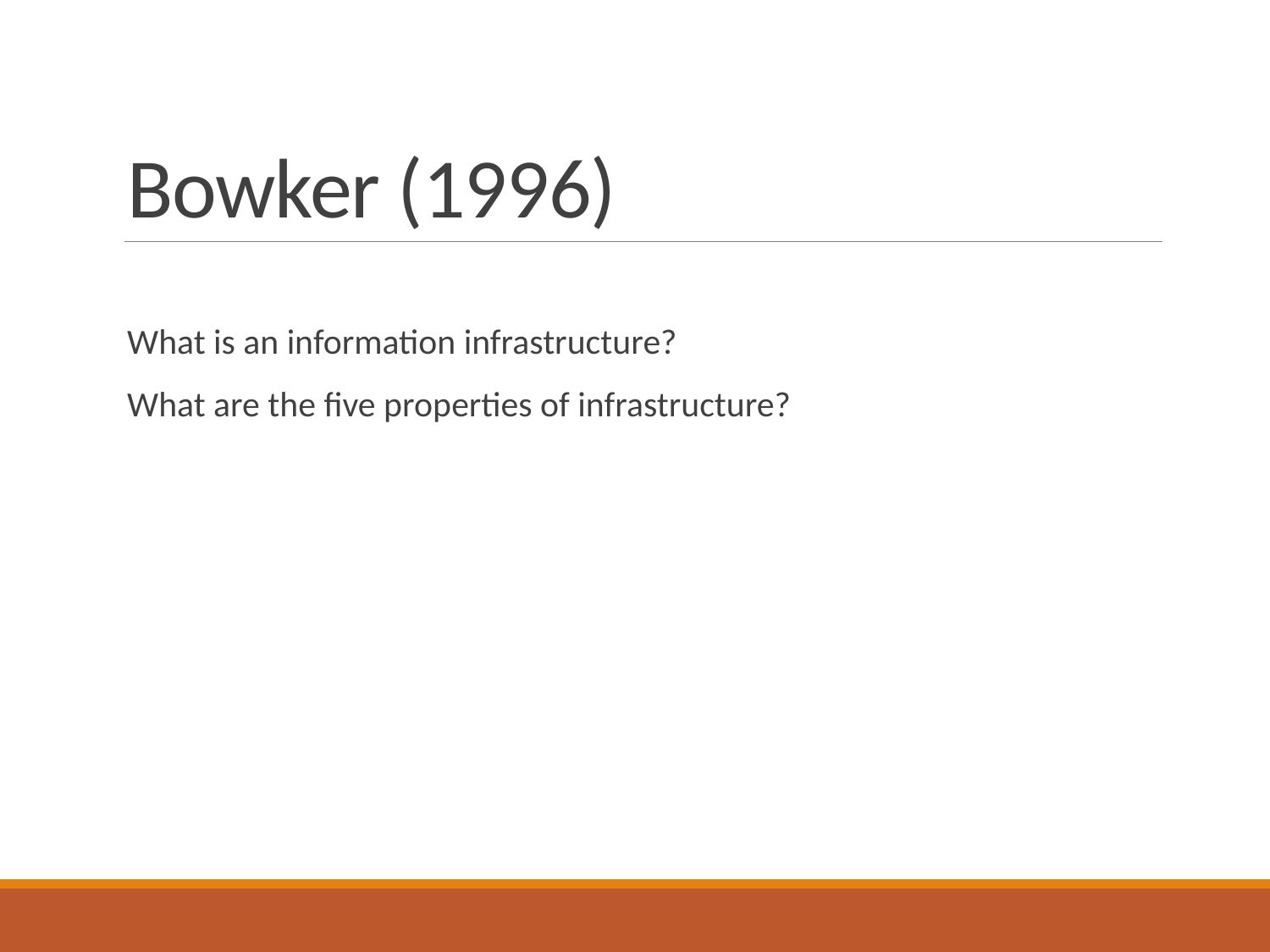

# Bowker (1996)
What is an information infrastructure?
What are the five properties of infrastructure?